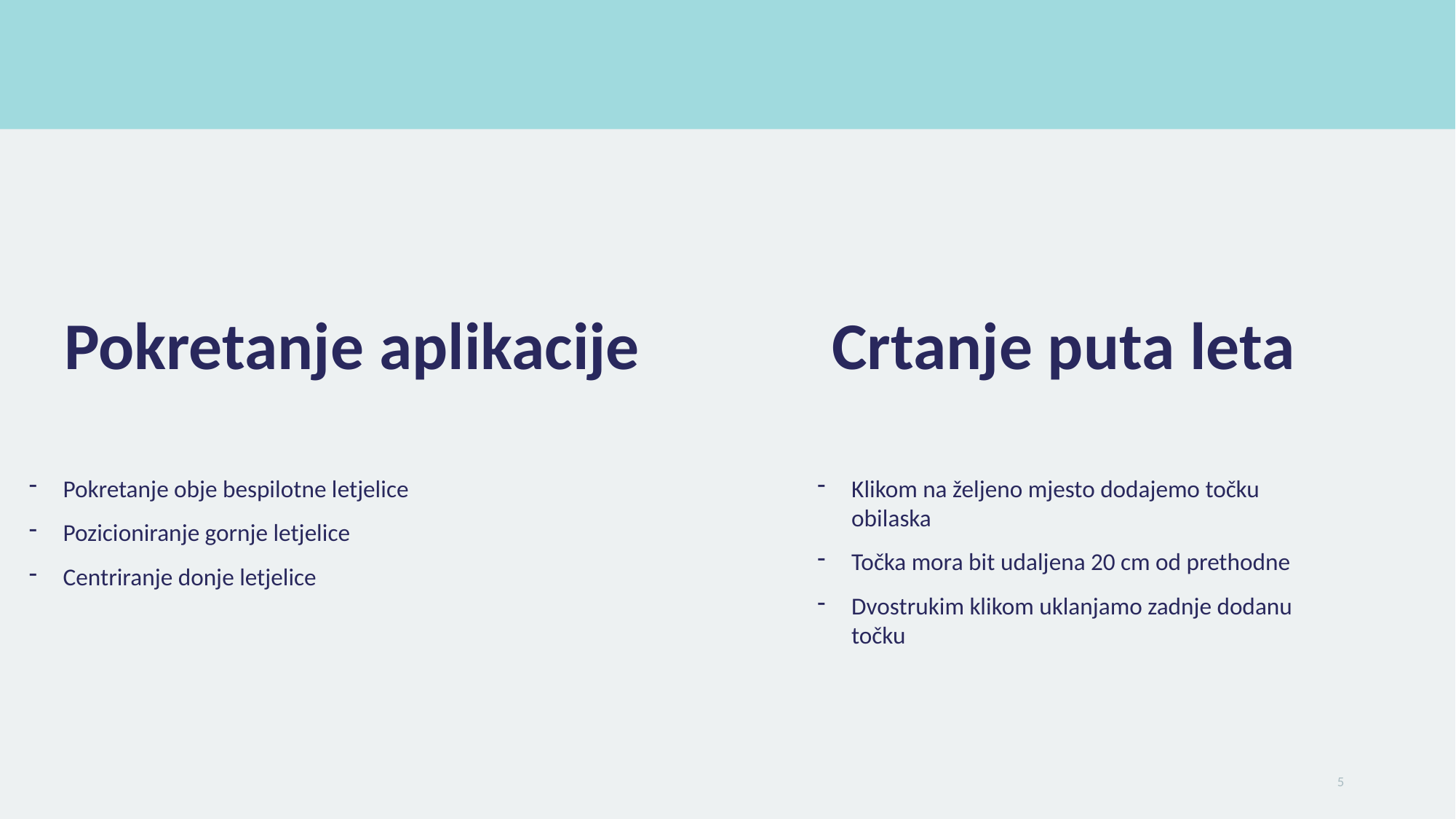

# Pokretanje aplikacije
Crtanje puta leta
Pokretanje obje bespilotne letjelice
Pozicioniranje gornje letjelice
Centriranje donje letjelice

Klikom na željeno mjesto dodajemo točku obilaska
Točka mora bit udaljena 20 cm od prethodne
Dvostrukim klikom uklanjamo zadnje dodanu točku

5